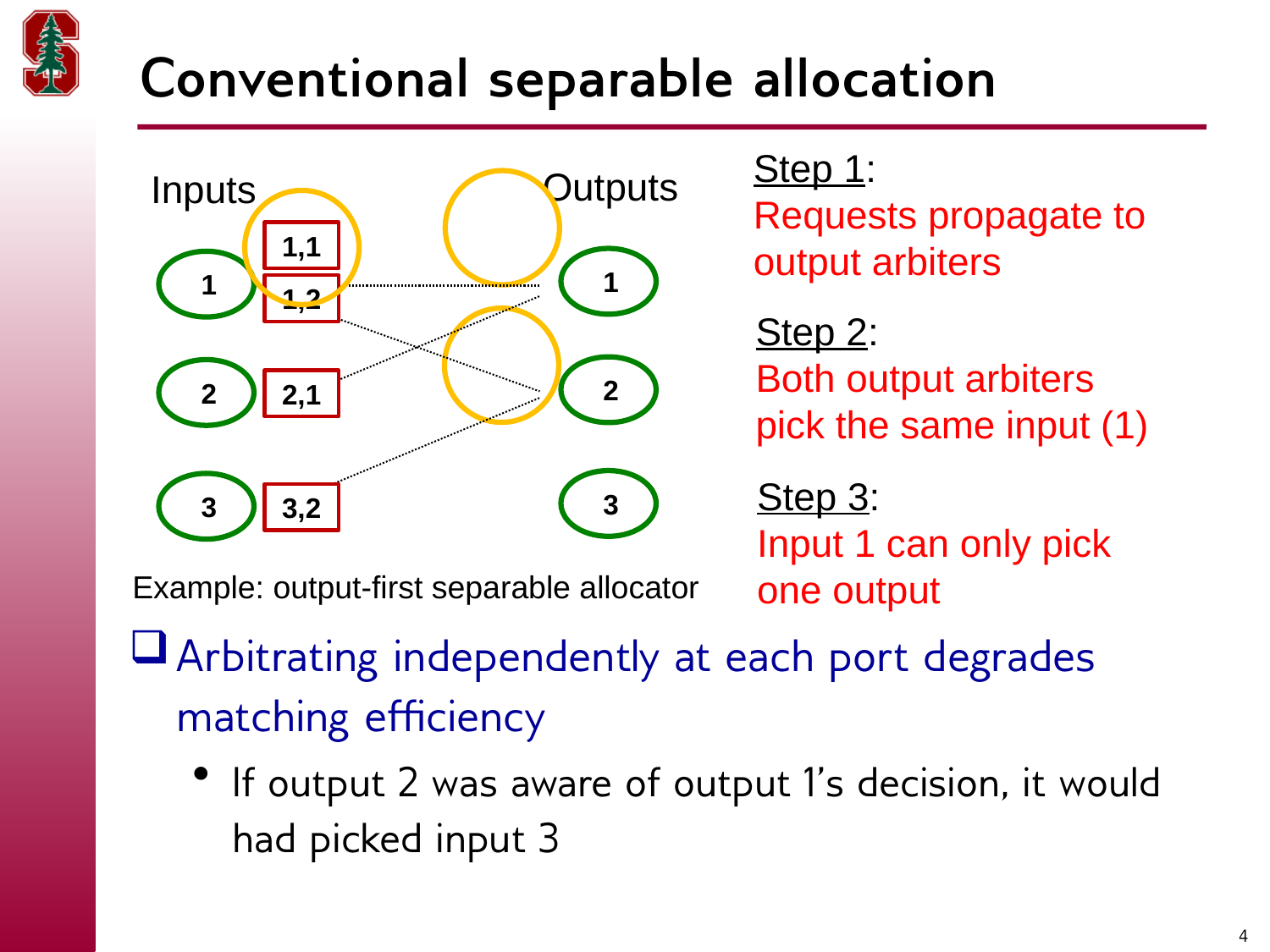

# Conventional separable allocation
Step 1:
Requests propagate to output arbiters
Outputs
Inputs

1,1
  1
  1
1,2
Step 2:
Both output arbiters pick the same input (1)

  2
  2
2,1
Step 3:
Input 1 can only pick one output
  3
  3
3,2
Example: output-first separable allocator
Arbitrating independently at each port degrades matching efficiency
If output 2 was aware of output 1’s decision, it would had picked input 3